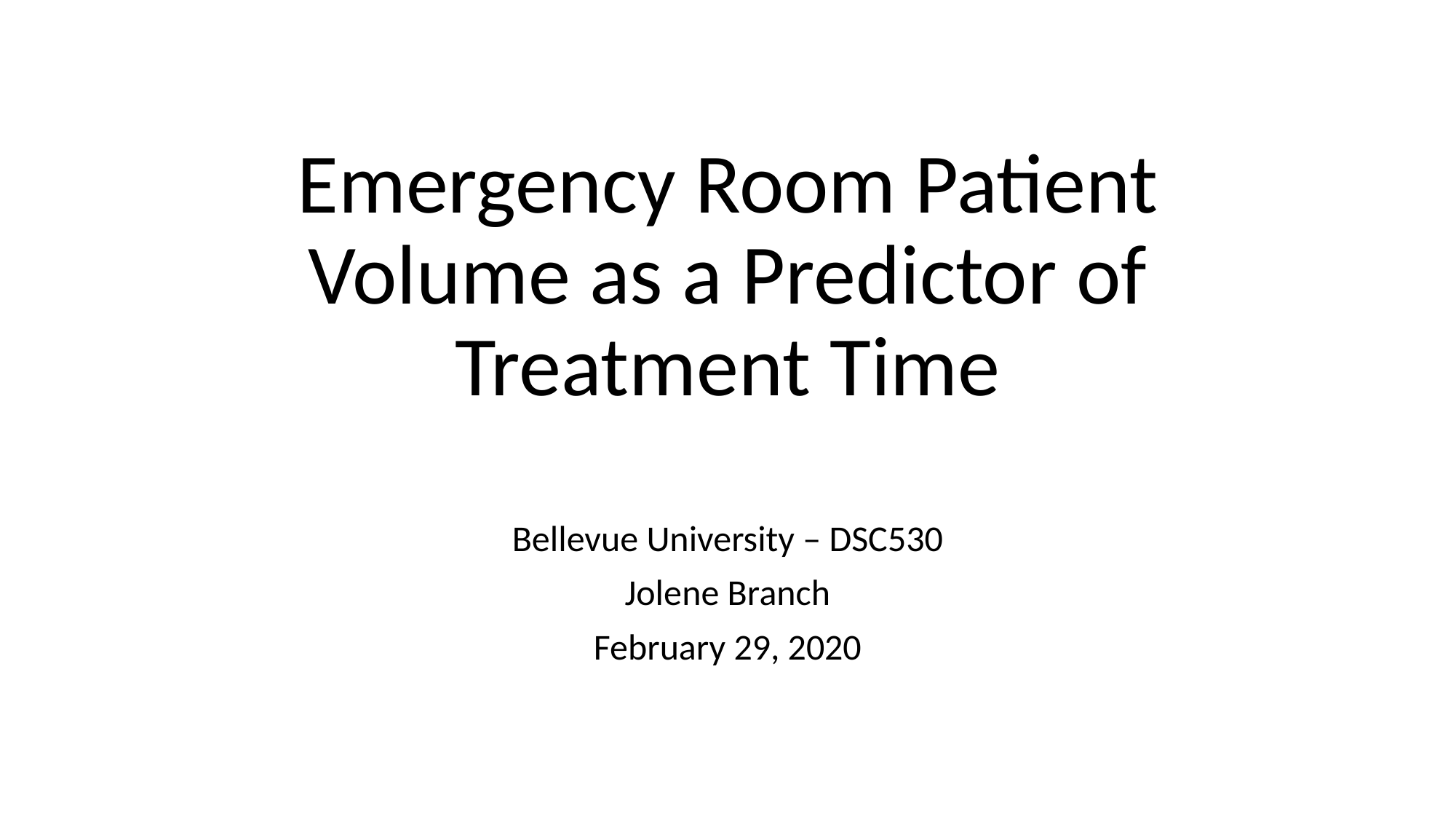

# Emergency Room Patient Volume as a Predictor of Treatment Time
Bellevue University – DSC530
Jolene Branch
February 29, 2020